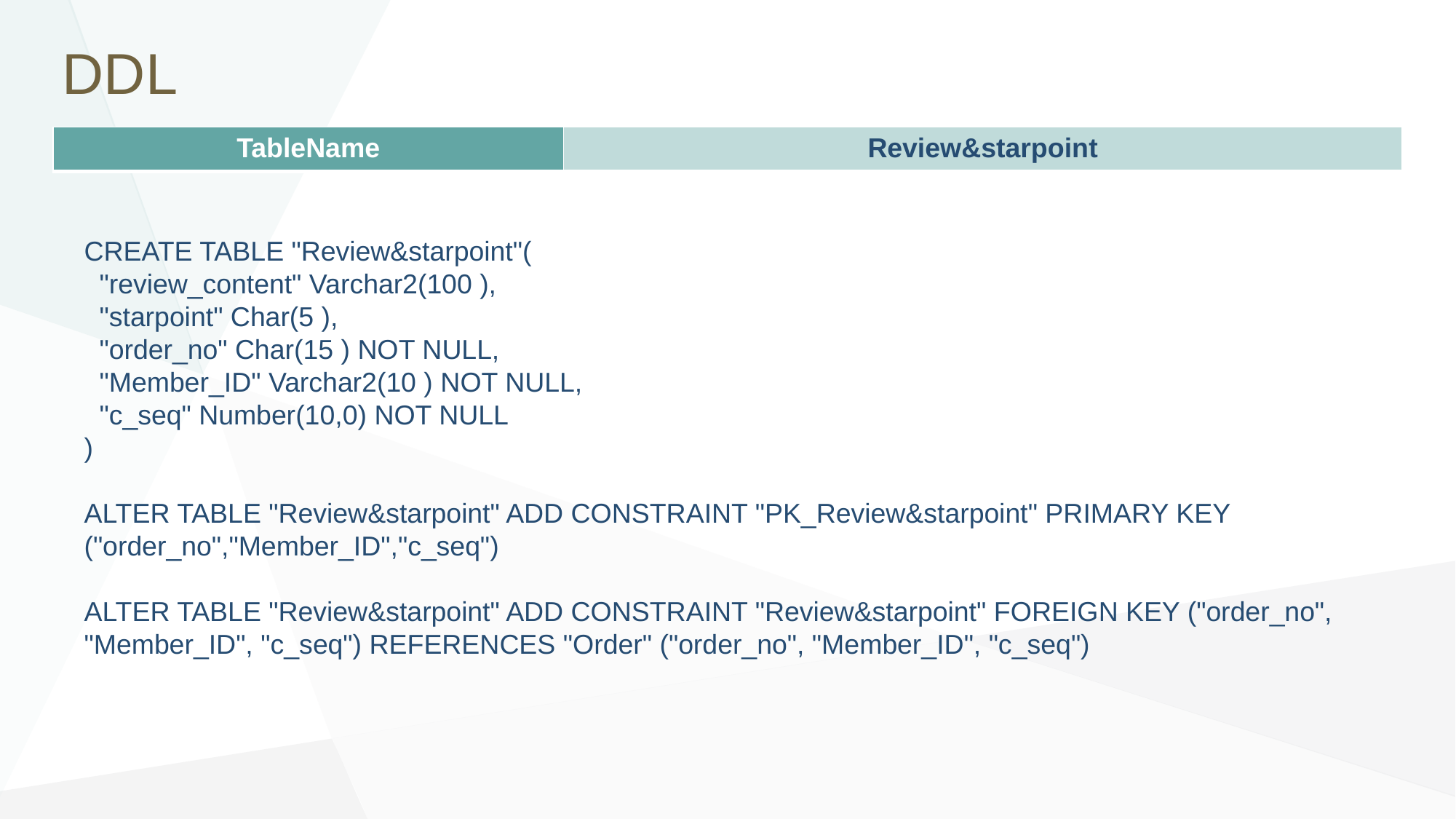

# DDL
| TableName | Review&starpoint |
| --- | --- |
CREATE TABLE "Review&starpoint"(
  "review_content" Varchar2(100 ),
  "starpoint" Char(5 ),
  "order_no" Char(15 ) NOT NULL,
  "Member_ID" Varchar2(10 ) NOT NULL,
  "c_seq" Number(10,0) NOT NULL
)

ALTER TABLE "Review&starpoint" ADD CONSTRAINT "PK_Review&starpoint" PRIMARY KEY ("order_no","Member_ID","c_seq")

ALTER TABLE "Review&starpoint" ADD CONSTRAINT "Review&starpoint" FOREIGN KEY ("order_no", "Member_ID", "c_seq") REFERENCES "Order" ("order_no", "Member_ID", "c_seq")